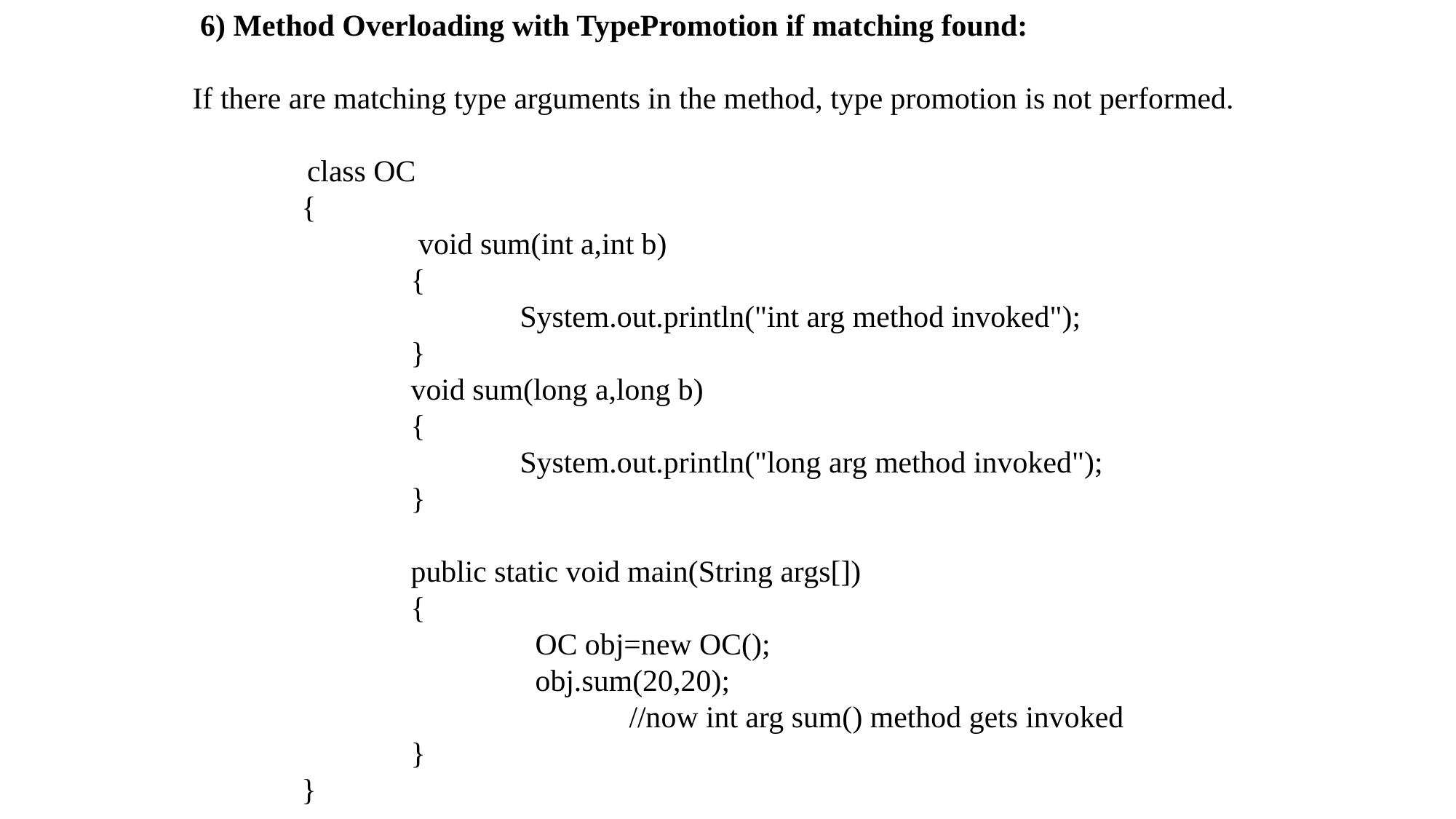

6) Method Overloading with TypePromotion if matching found:

If there are matching type arguments in the method, type promotion is not performed.

               class OC
	{
		 void sum(int a,int b)
		{
			System.out.println("int arg method invoked");
		}
  		void sum(long a,long b)
		{
			System.out.println("long arg method invoked");
		}

		public static void main(String args[])
		{
			  OC obj=new OC();
	     	 	  obj.sum(20,20);
				//now int arg sum() method gets invoked
		}
	}